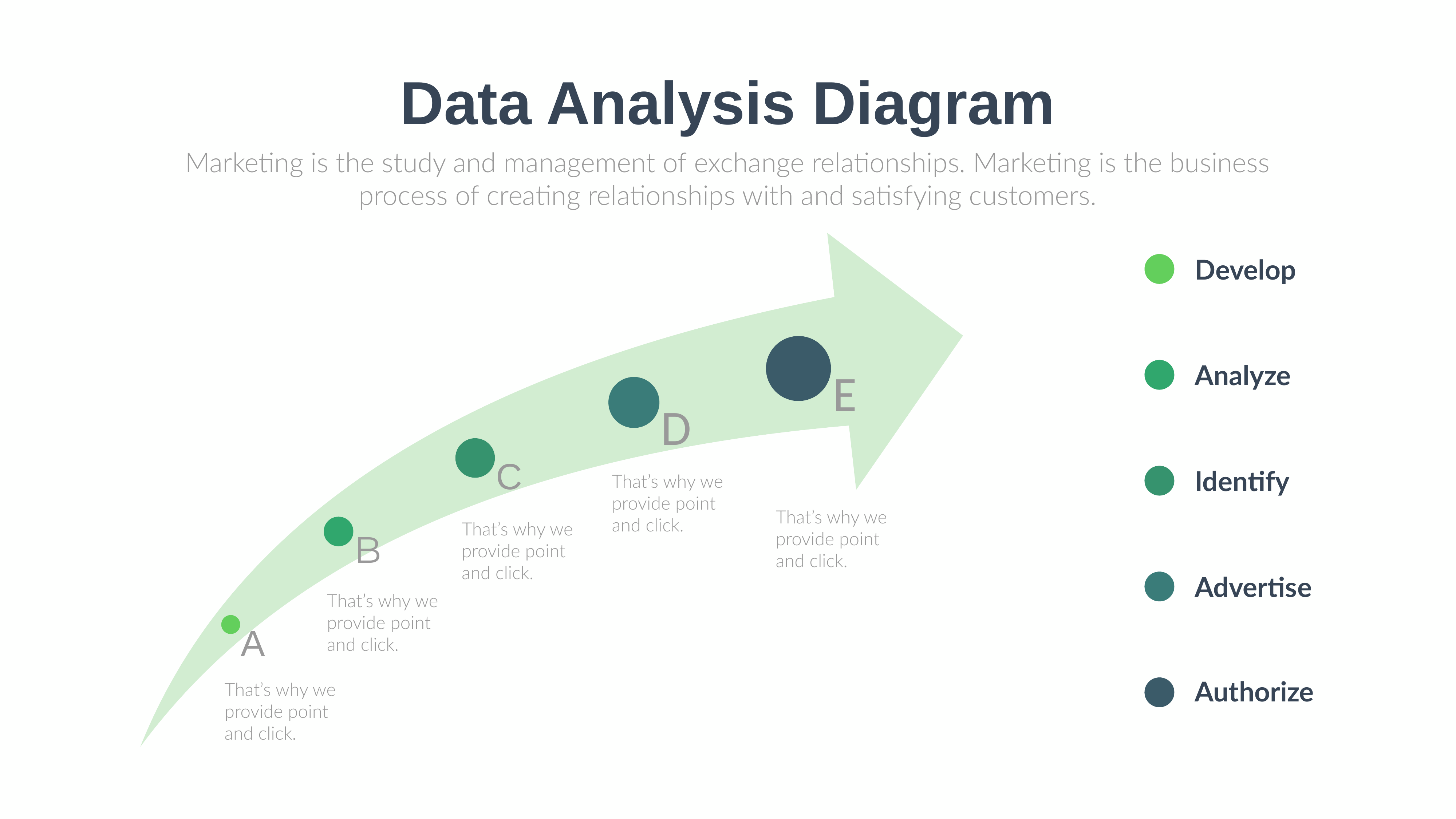

Data Analysis Diagram
Marketing is the study and management of exchange relationships. Marketing is the business process of creating relationships with and satisfying customers.
A
B
C
D
E
That’s why we provide point and click.
That’s why we provide point and click.
That’s why we provide point and click.
That’s why we provide point and click.
That’s why we provide point and click.
Develop

Analyze

Identify

Advertise

Authorize